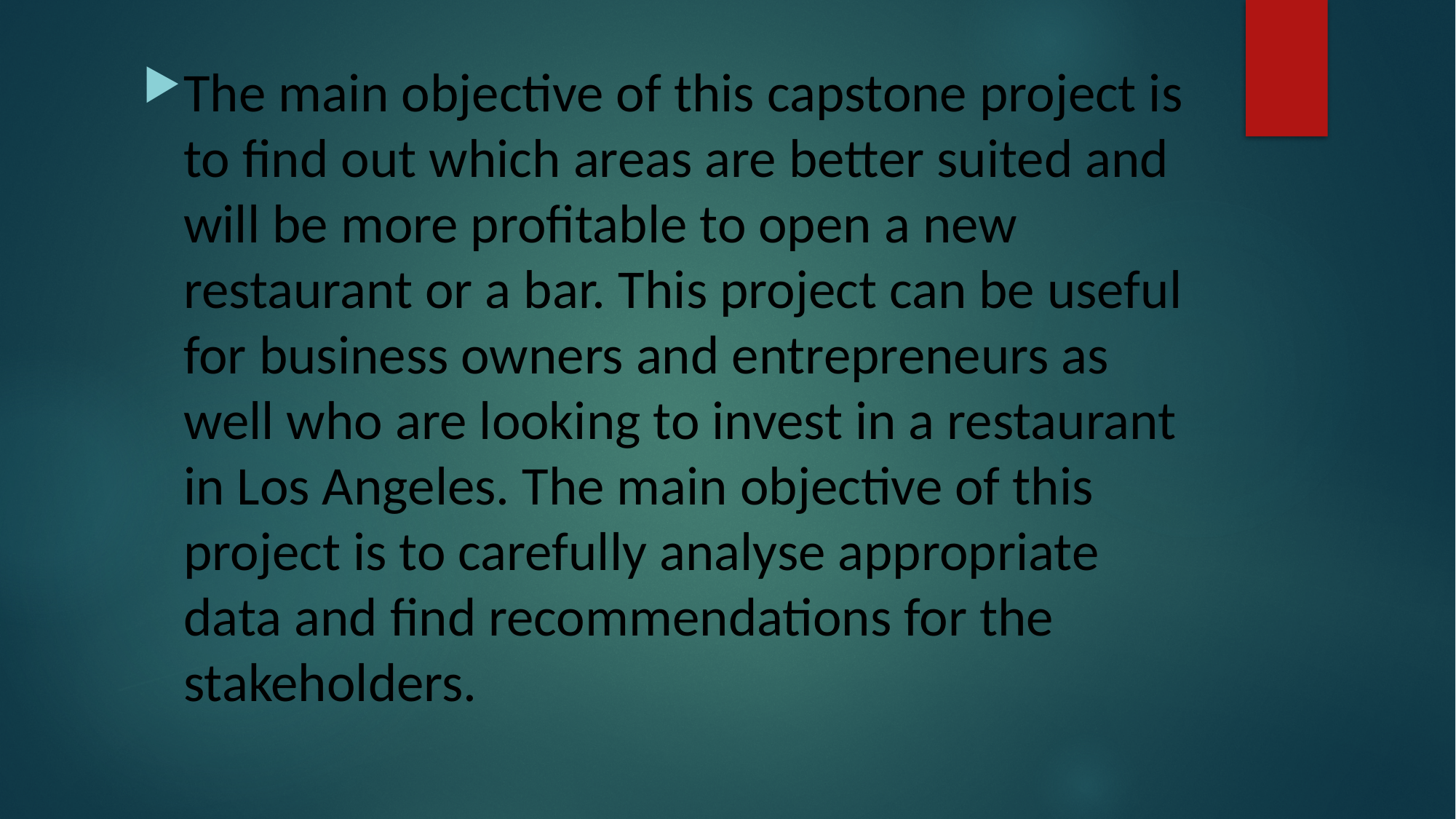

The main objective of this capstone project is to find out which areas are better suited and will be more profitable to open a new restaurant or a bar. This project can be useful for business owners and entrepreneurs as well who are looking to invest in a restaurant in Los Angeles. The main objective of this project is to carefully analyse appropriate data and find recommendations for the stakeholders.